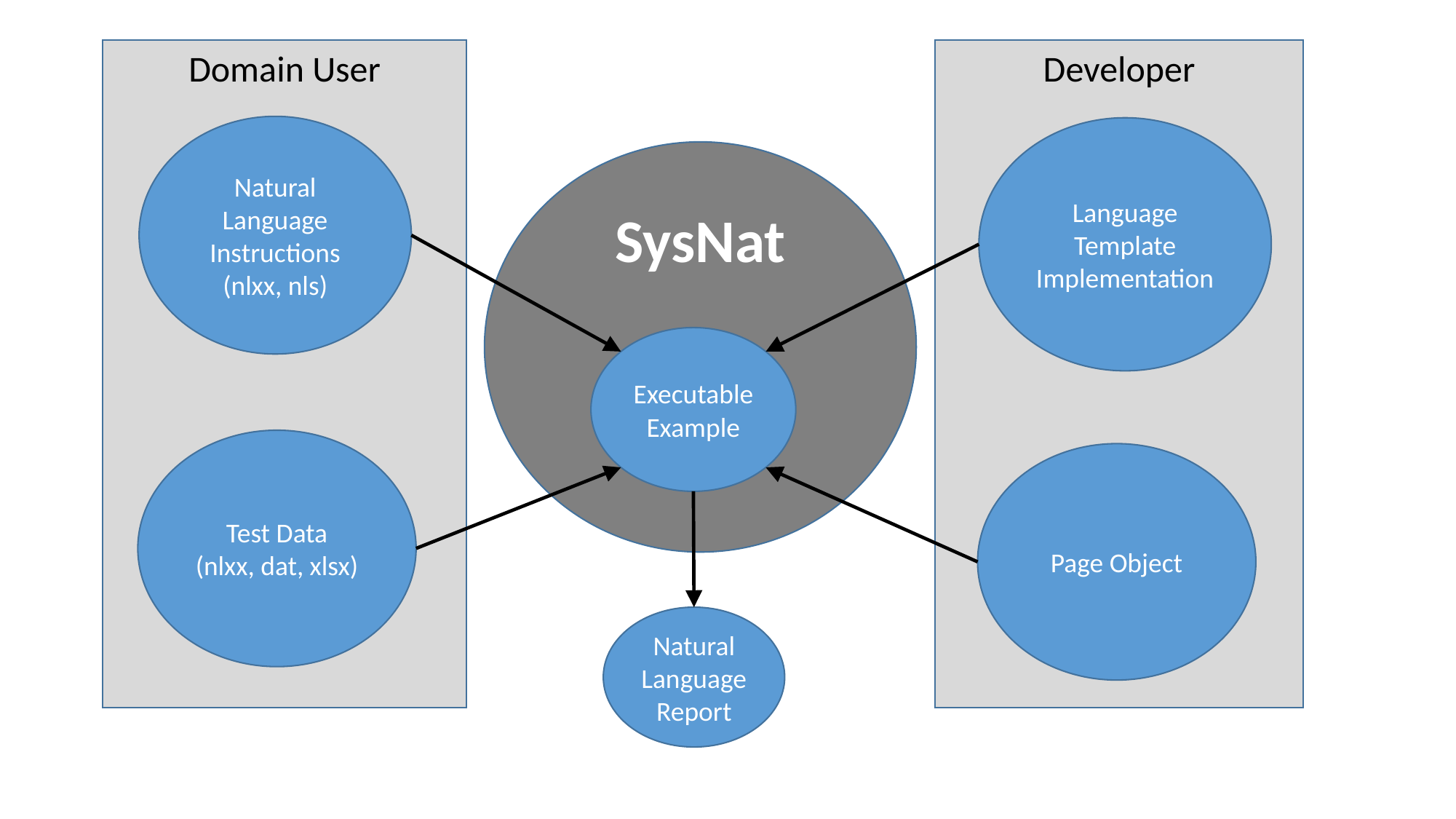

Domain User
Developer
Natural
Language
Instructions
(nlxx, nls)
Language
Template
Implementation
SysNat
Executable
Example
Test Data
(nlxx, dat, xlsx)
Page Object
Natural
Language
Report